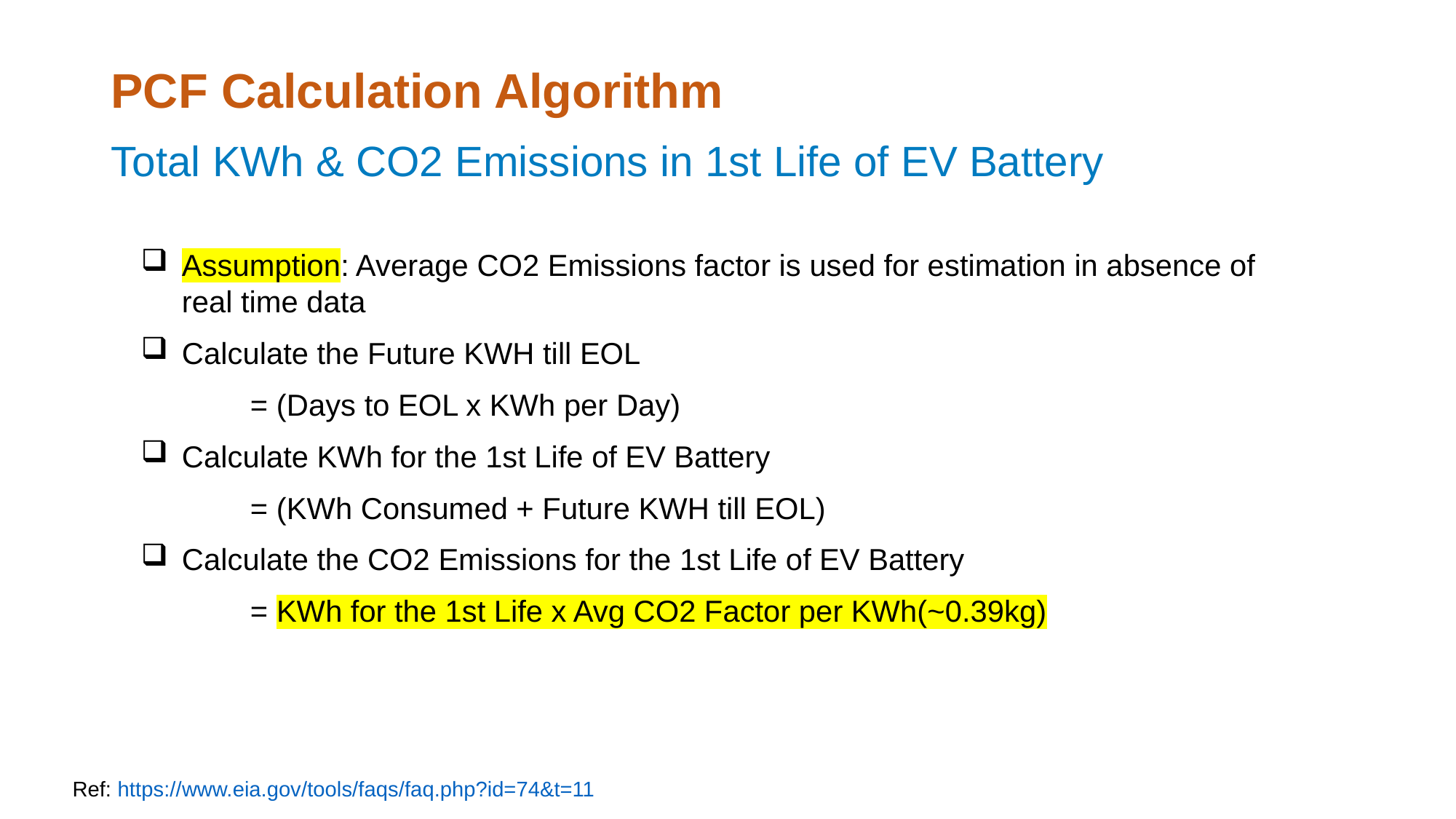

# PCF Calculation Algorithm
Total KWh & CO2 Emissions in 1st Life of EV Battery
Assumption: Average CO2 Emissions factor is used for estimation in absence of real time data
Calculate the Future KWH till EOL
	= (Days to EOL x KWh per Day)
Calculate KWh for the 1st Life of EV Battery
 	= (KWh Consumed + Future KWH till EOL)
Calculate the CO2 Emissions for the 1st Life of EV Battery
	= KWh for the 1st Life x Avg CO2 Factor per KWh(~0.39kg)
Ref: https://www.eia.gov/tools/faqs/faq.php?id=74&t=11